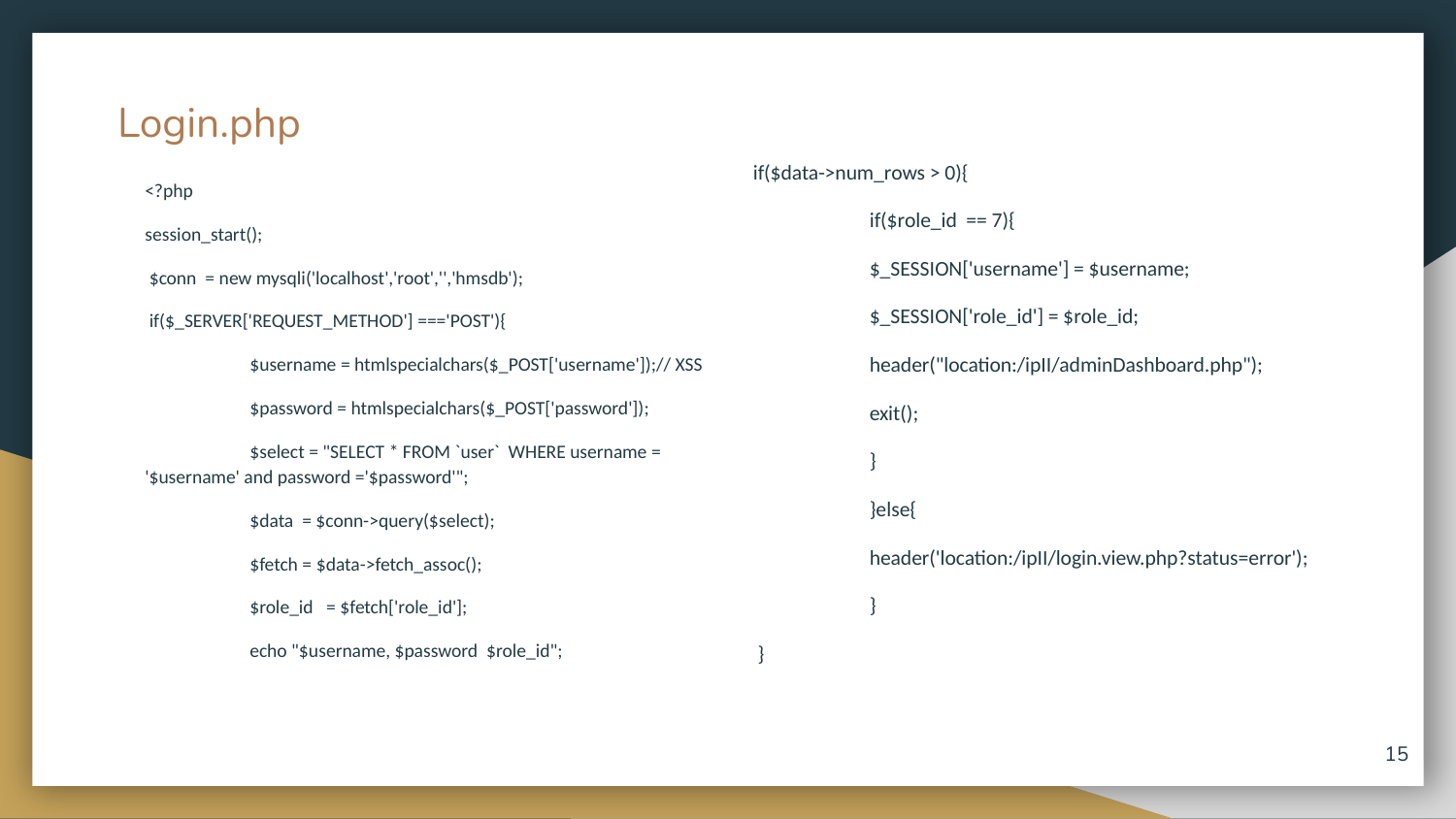

# Login.php
if($data->num_rows > 0){
   	if($role_id  == 7){
    	$_SESSION['username'] = $username;
    	$_SESSION['role_id'] = $role_id;
    	header("location:/ipII/adminDashboard.php");
    	exit();
   	}
	}else{
    	header('location:/ipII/login.view.php?status=error');
	}
 }
<?php
session_start();
 $conn  = new mysqli('localhost','root','','hmsdb');
 if($_SERVER['REQUEST_METHOD'] ==='POST'){
	$username = htmlspecialchars($_POST['username']);// XSS
	$password = htmlspecialchars($_POST['password']);
	$select = "SELECT * FROM `user`  WHERE username = '$username' and password ='$password'";
	$data  = $conn->query($select);
	$fetch = $data->fetch_assoc();
	$role_id   = $fetch['role_id'];
	echo "$username, $password  $role_id";
15